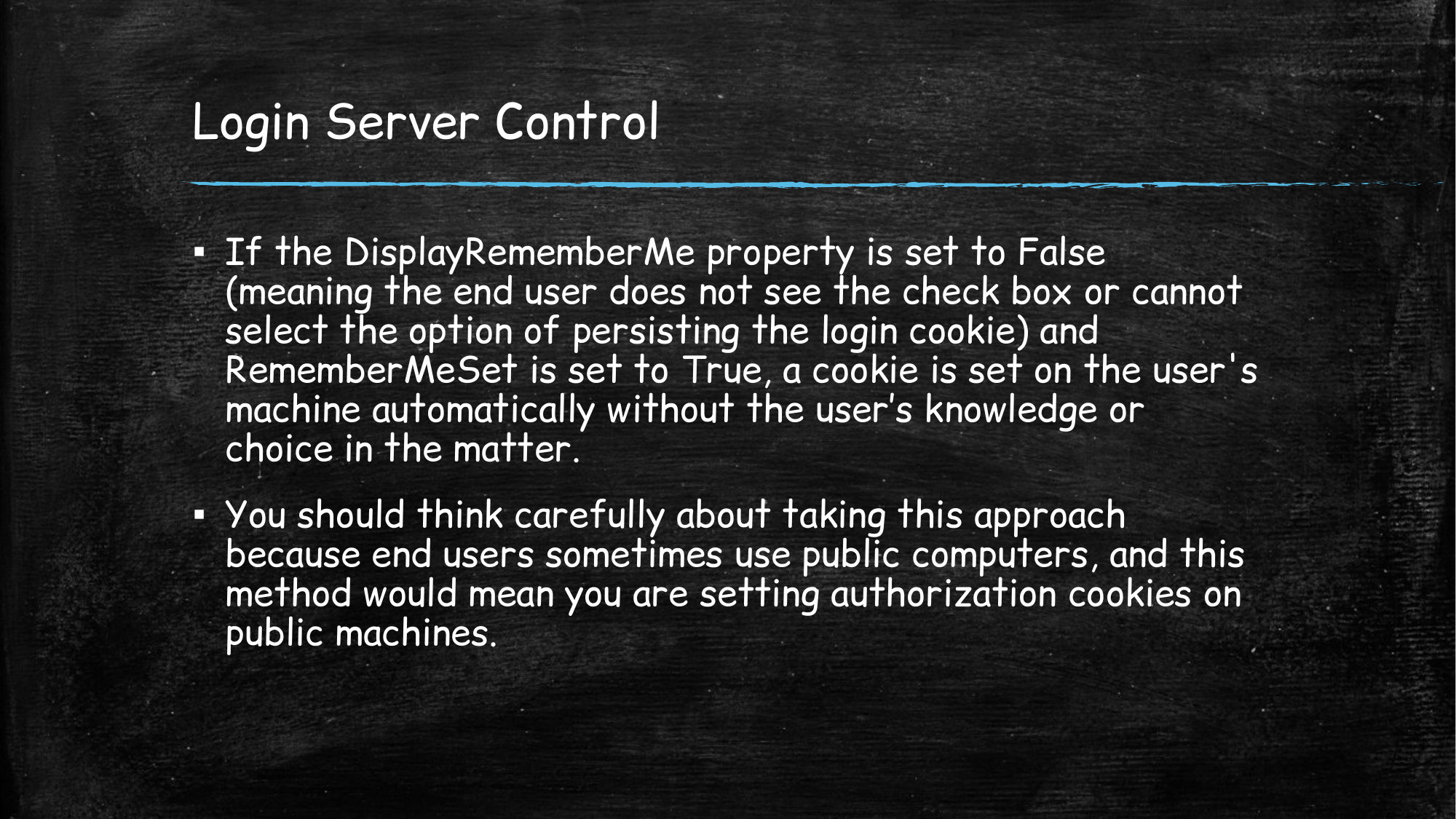

# Login Server Control
If the DisplayRememberMe property is set to False (meaning the end user does not see the check box or cannot select the option of persisting the login cookie) and RememberMeSet is set to True, a cookie is set on the user's machine automatically without the user’s knowledge or choice in the matter.
You should think carefully about taking this approach because end users sometimes use public computers, and this method would mean you are setting authorization cookies on public machines.